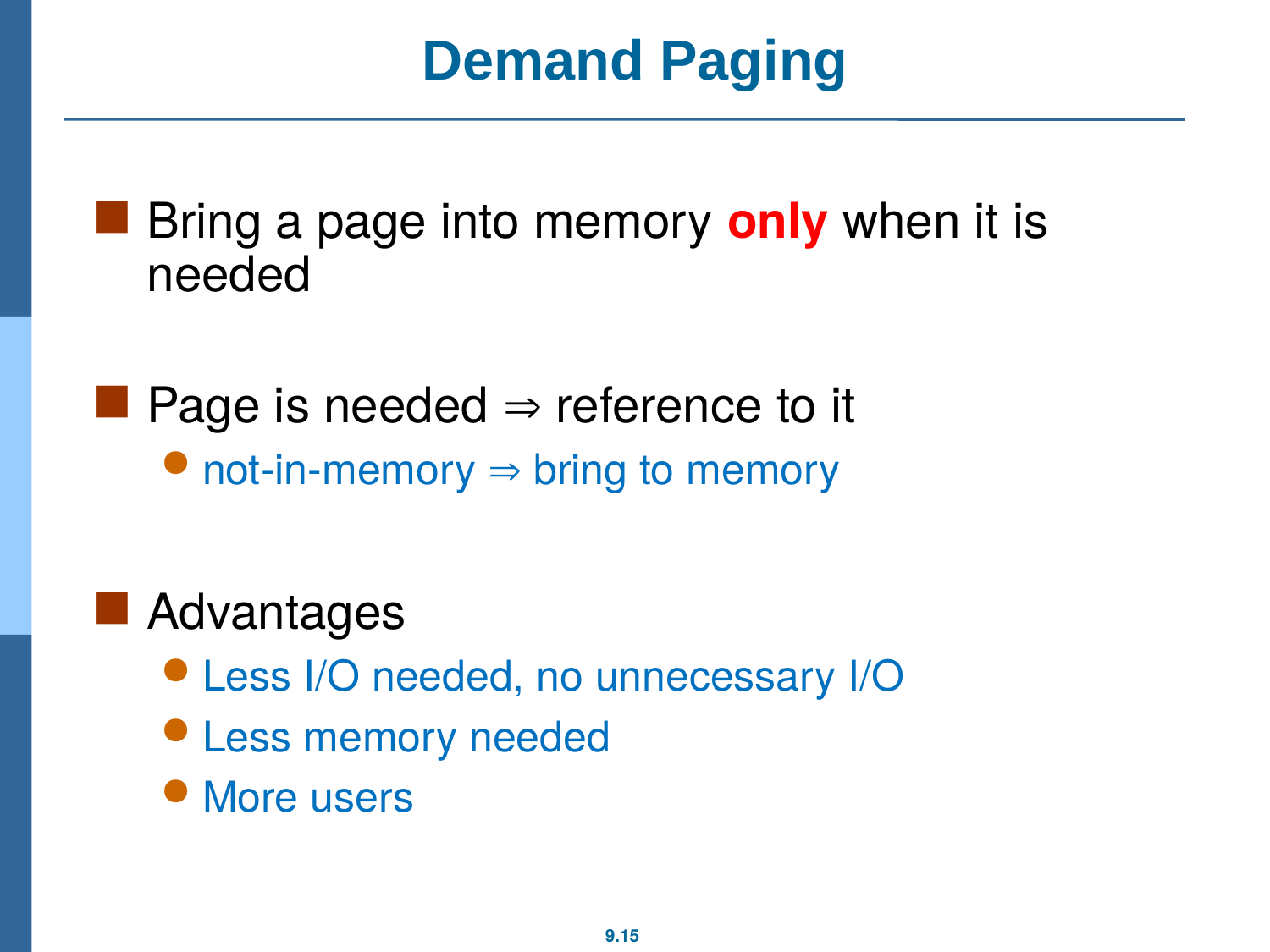

# Demand Paging
Bring a page into memory only when it is needed

Page is needed ⇒ reference to it
not-in-memory ⇒ bring to memory

Advantages
Less I/O needed, no unnecessary I/O
Less memory needed
More users